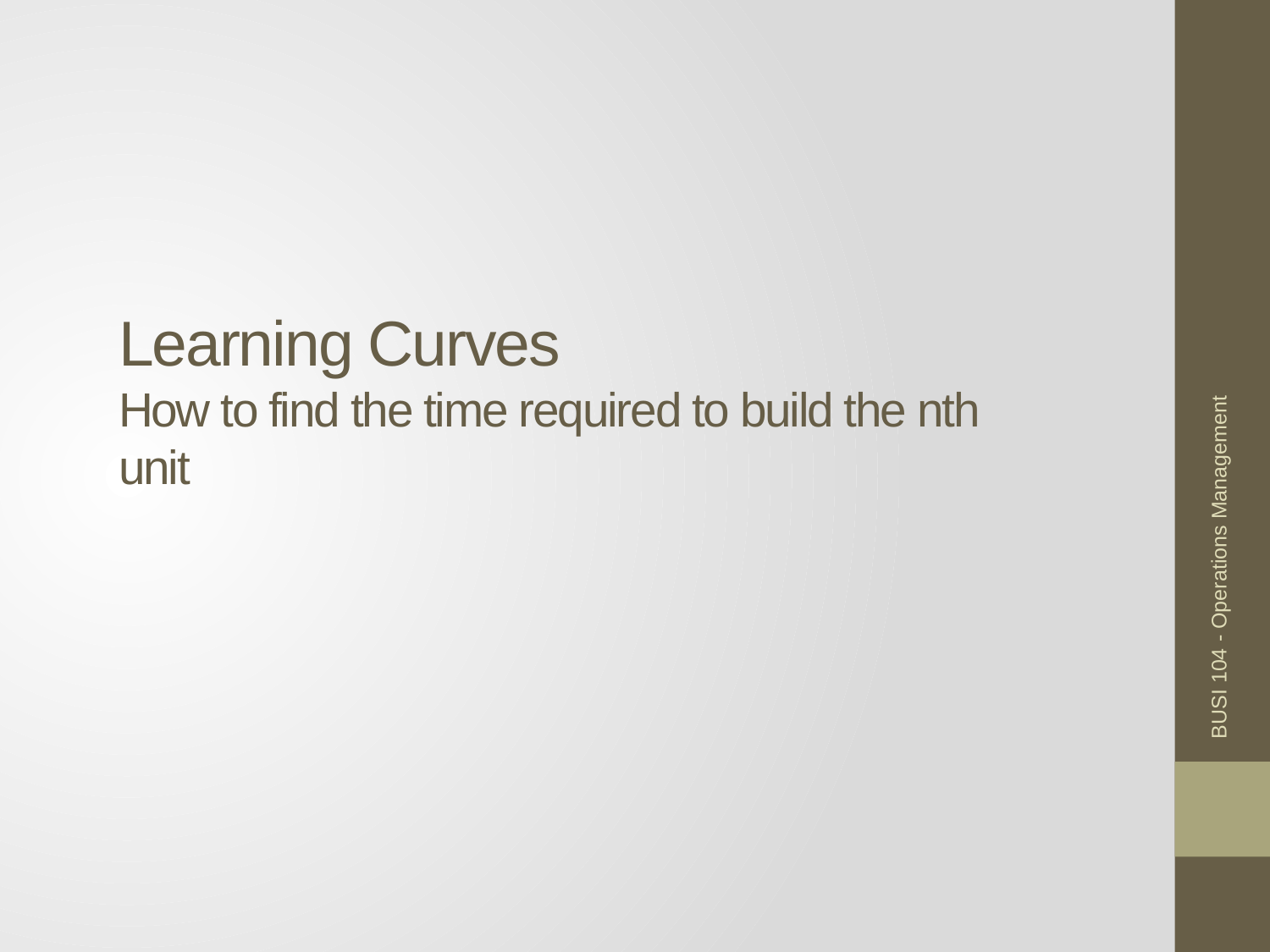

Learning Curves
How to find the time required to build the nth unit
BUSI 104 - Operations Management